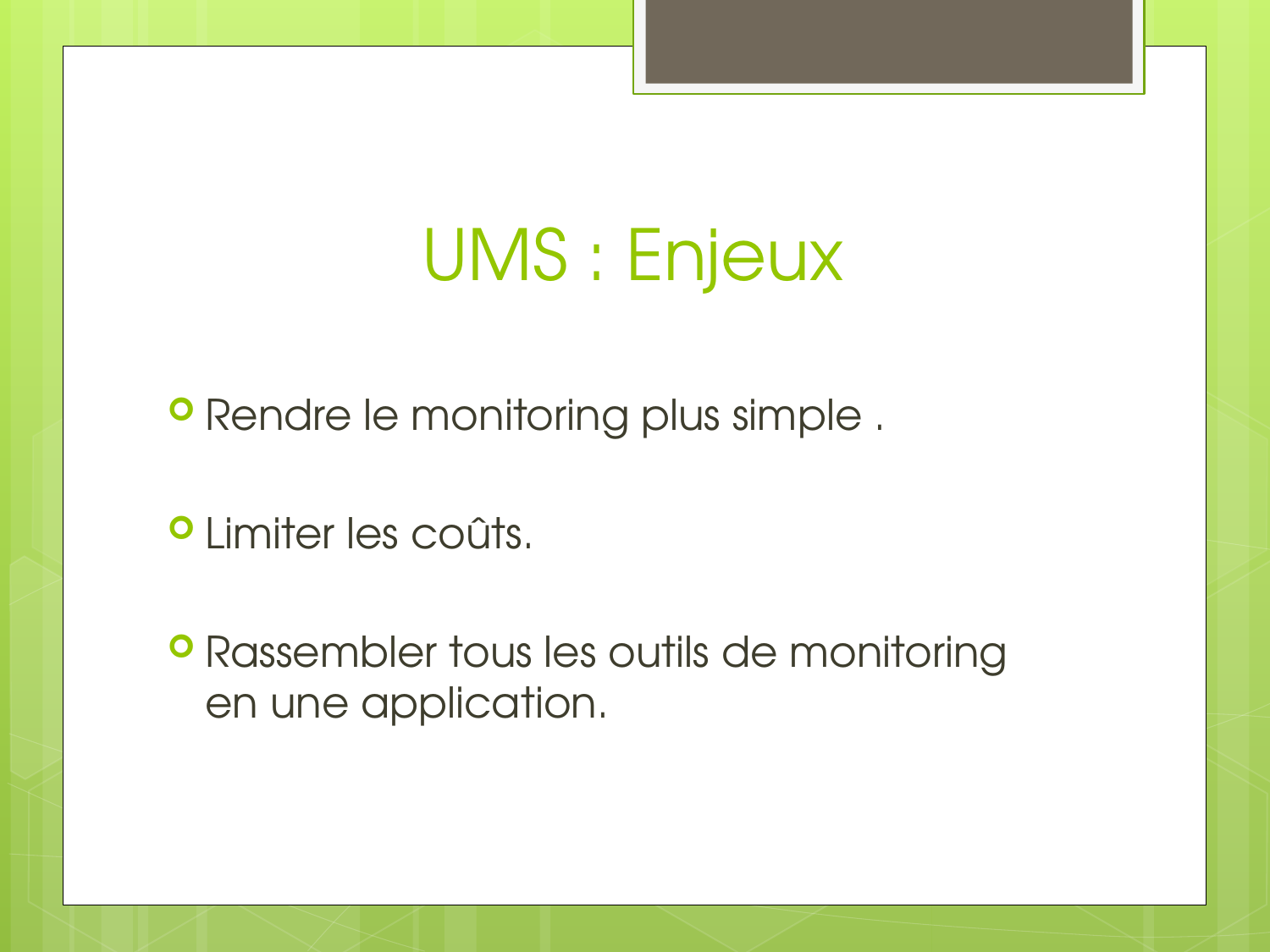

# UMS : Enjeux

Rendre le monitoring plus simple .

Limiter les coûts.

Rassembler tous les outils de monitoring  en une application.